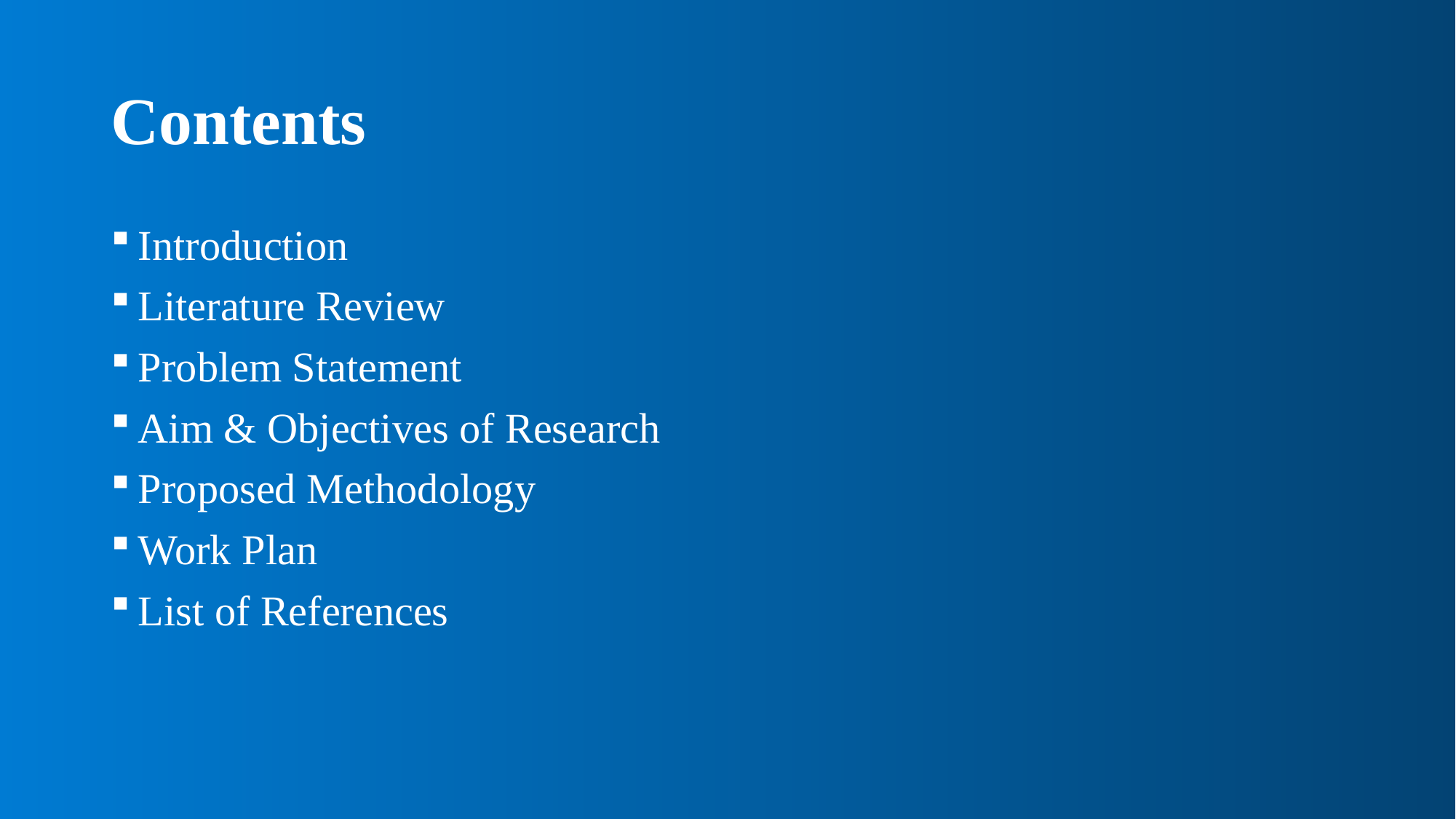

# Contents
Introduction
Literature Review
Problem Statement
Aim & Objectives of Research
Proposed Methodology
Work Plan
List of References